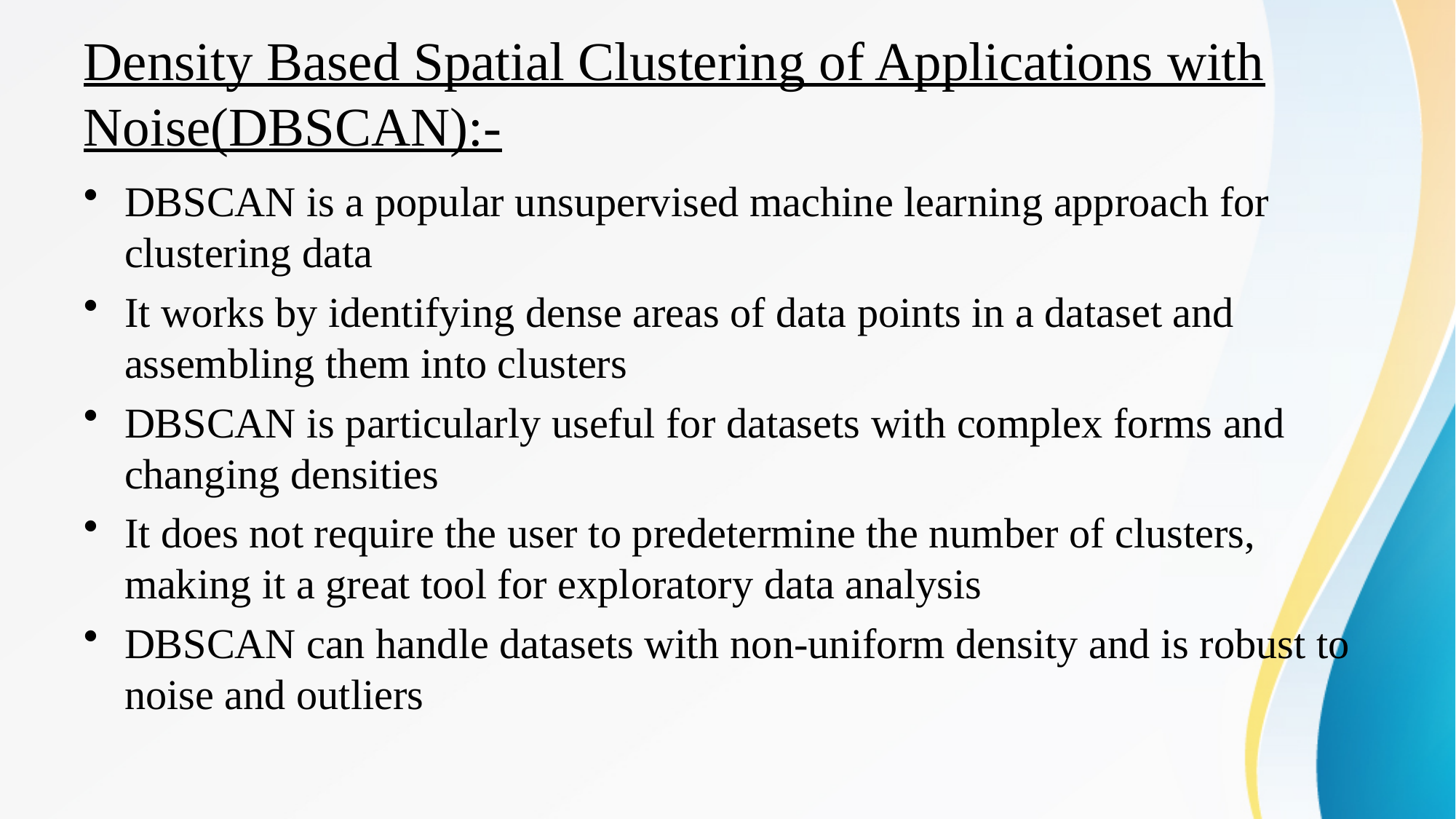

# Density Based Spatial Clustering of Applications with Noise(DBSCAN):-
DBSCAN is a popular unsupervised machine learning approach for clustering data
It works by identifying dense areas of data points in a dataset and assembling them into clusters
DBSCAN is particularly useful for datasets with complex forms and changing densities
It does not require the user to predetermine the number of clusters, making it a great tool for exploratory data analysis
DBSCAN can handle datasets with non-uniform density and is robust to noise and outliers